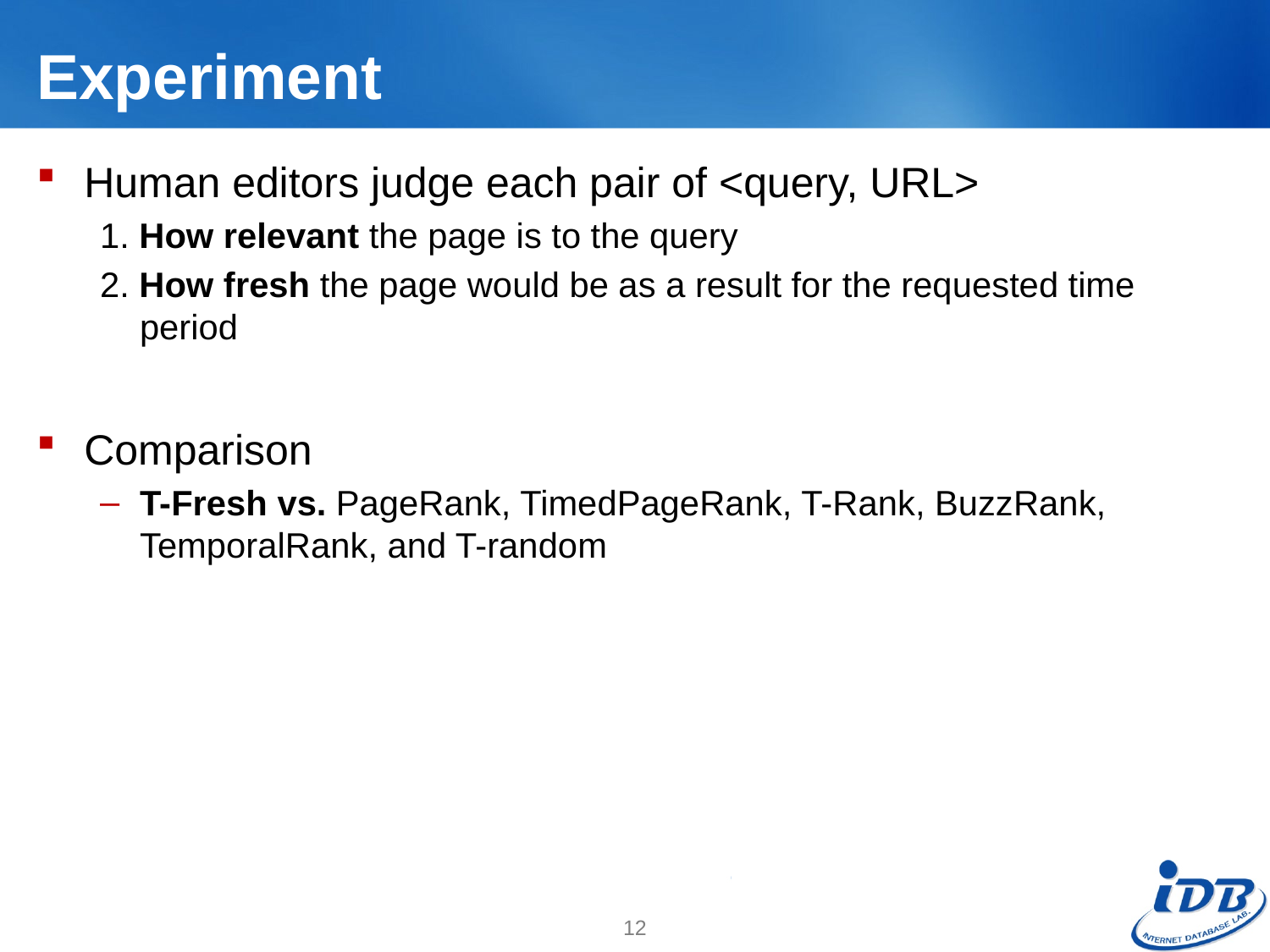

# Experiment
Human editors judge each pair of <query, URL>
1. How relevant the page is to the query
2. How fresh the page would be as a result for the requested time period

Comparison
T-Fresh vs. PageRank, TimedPageRank, T-Rank, BuzzRank, TemporalRank, and T-random

12